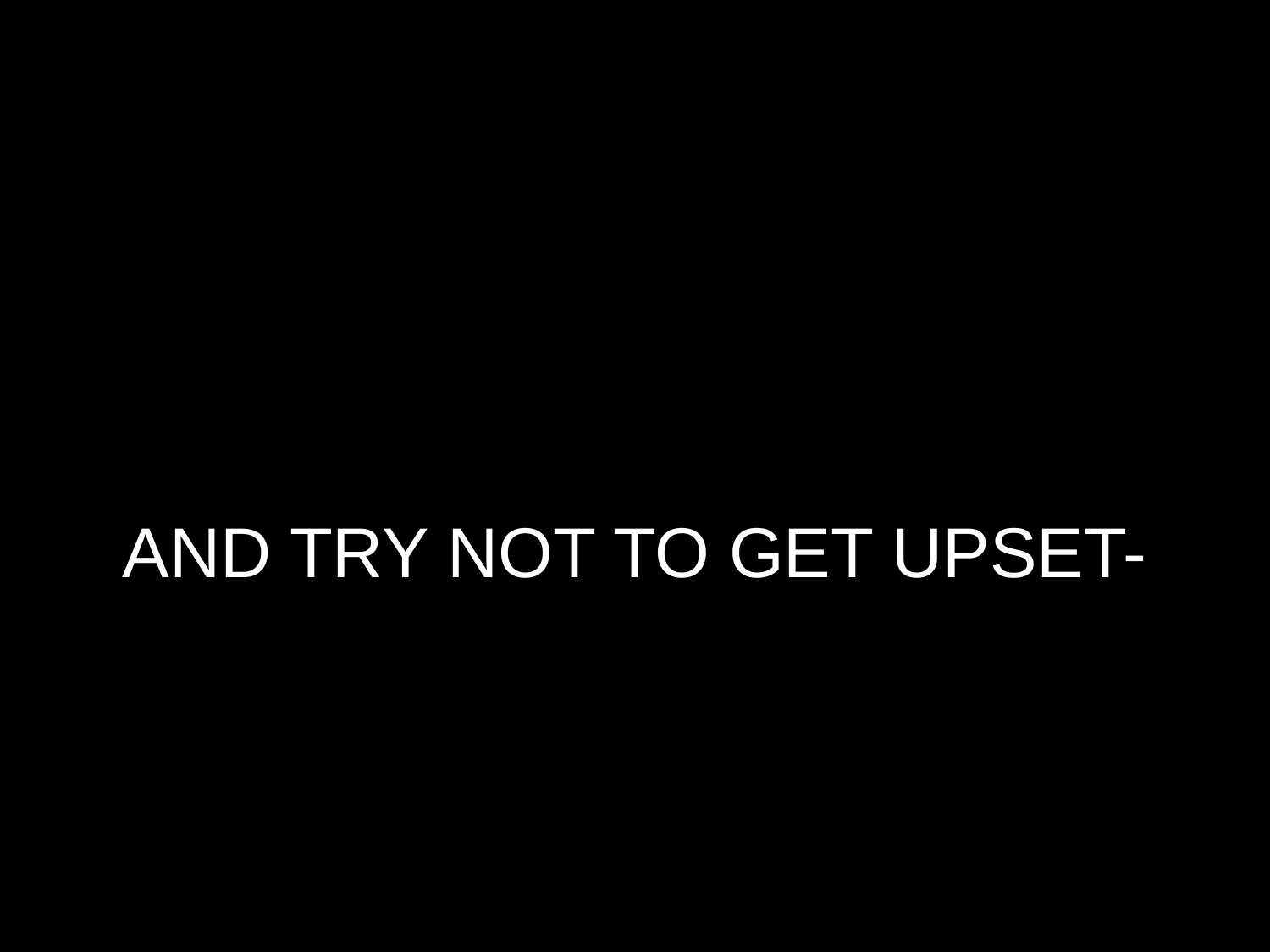

# AND TRY NOT TO GET UPSET-